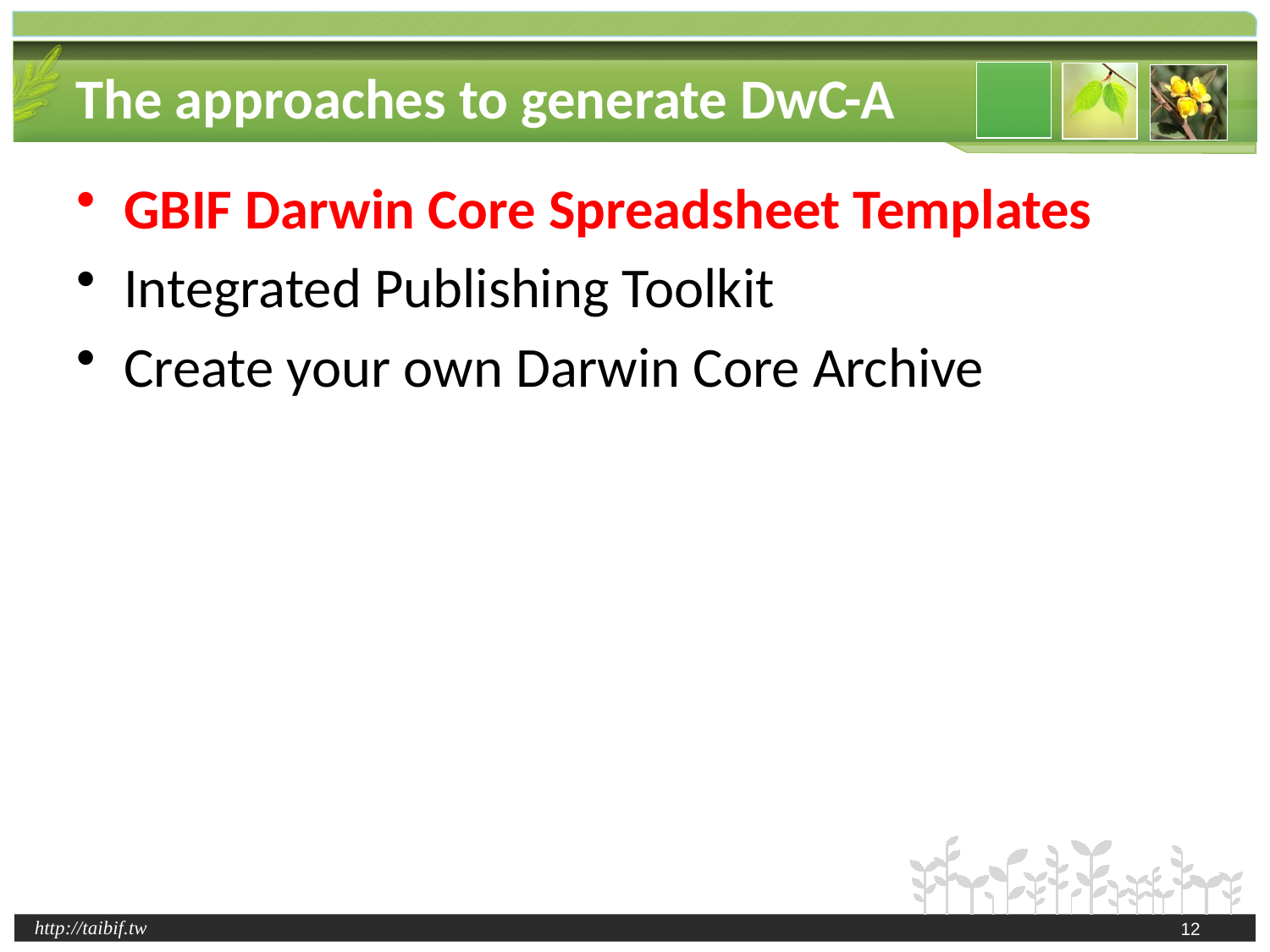

# The approaches to generate DwC-A
GBIF Darwin Core Spreadsheet Templates
Integrated Publishing Toolkit
Create your own Darwin Core Archive

12